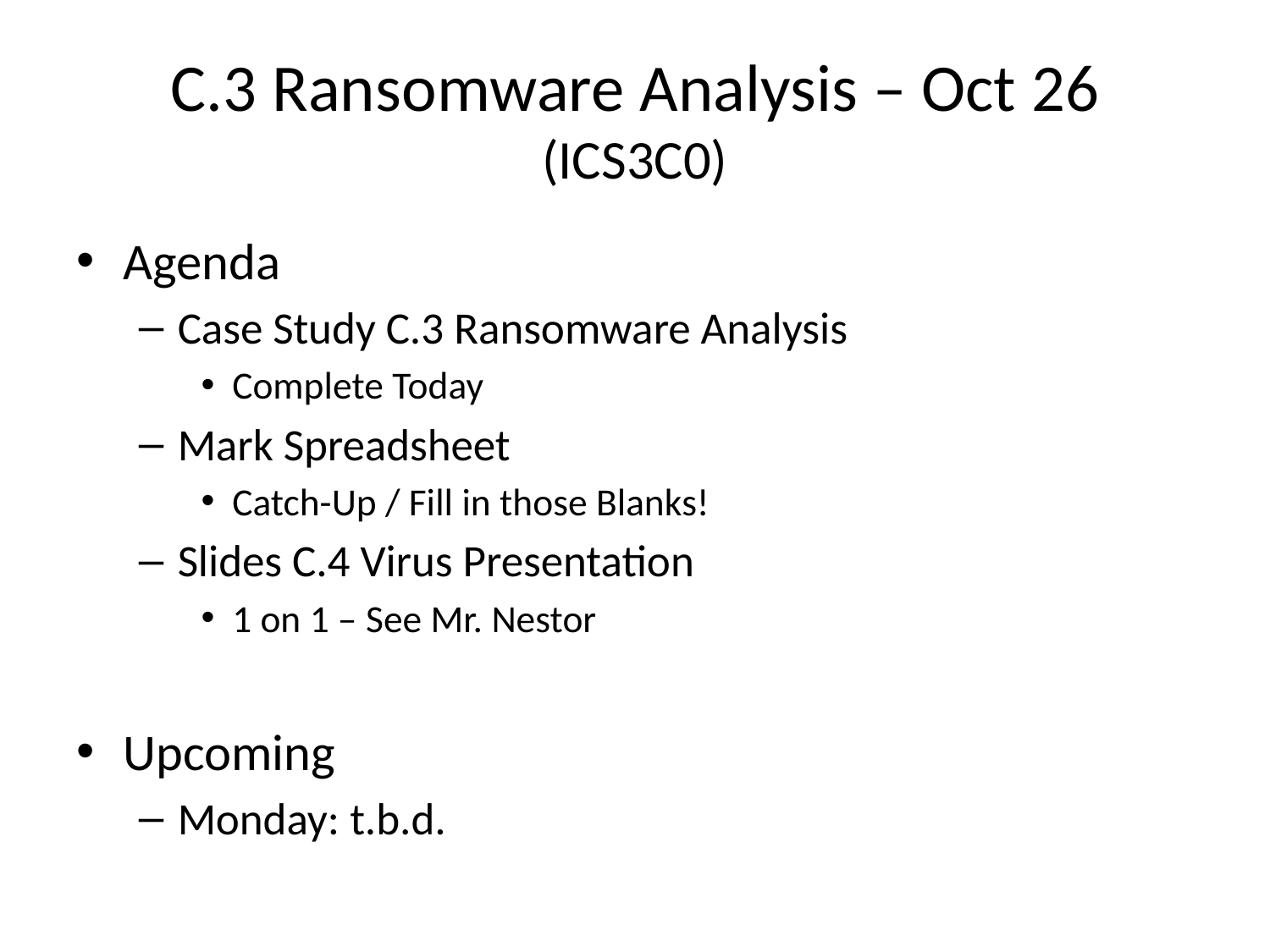

# C.3 Ransomware Analysis – Oct 26 (ICS3C0)
Agenda
Case Study C.3 Ransomware Analysis
Complete Today
Mark Spreadsheet
Catch-Up / Fill in those Blanks!
Slides C.4 Virus Presentation
1 on 1 – See Mr. Nestor

Upcoming
Monday: t.b.d.